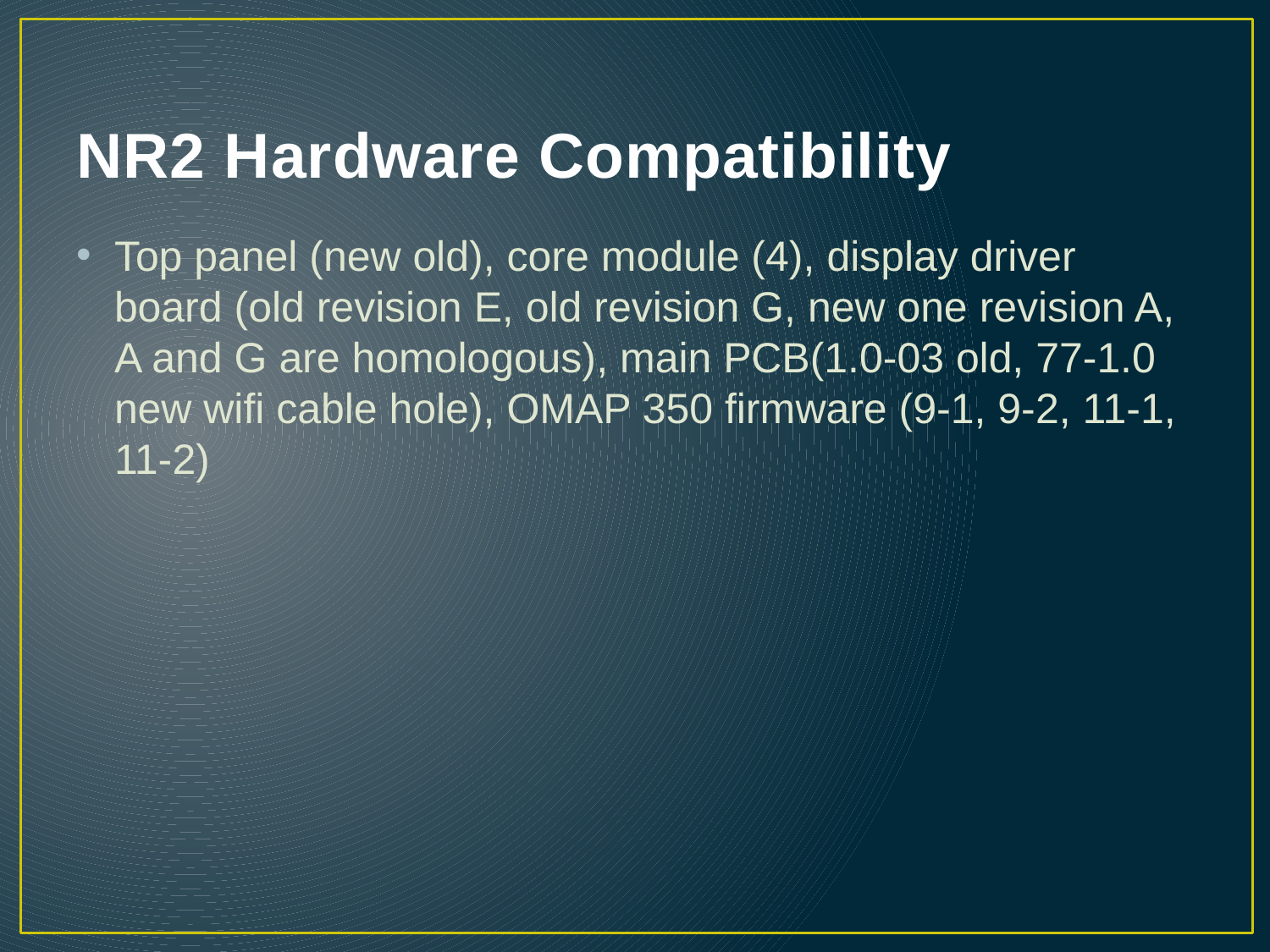

# NR2 Hardware Compatibility
Top panel (new old), core module (4), display driver board (old revision E, old revision G, new one revision A, A and G are homologous), main PCB(1.0-03 old, 77-1.0 new wifi cable hole), OMAP 350 firmware (9-1, 9-2, 11-1, 11-2)